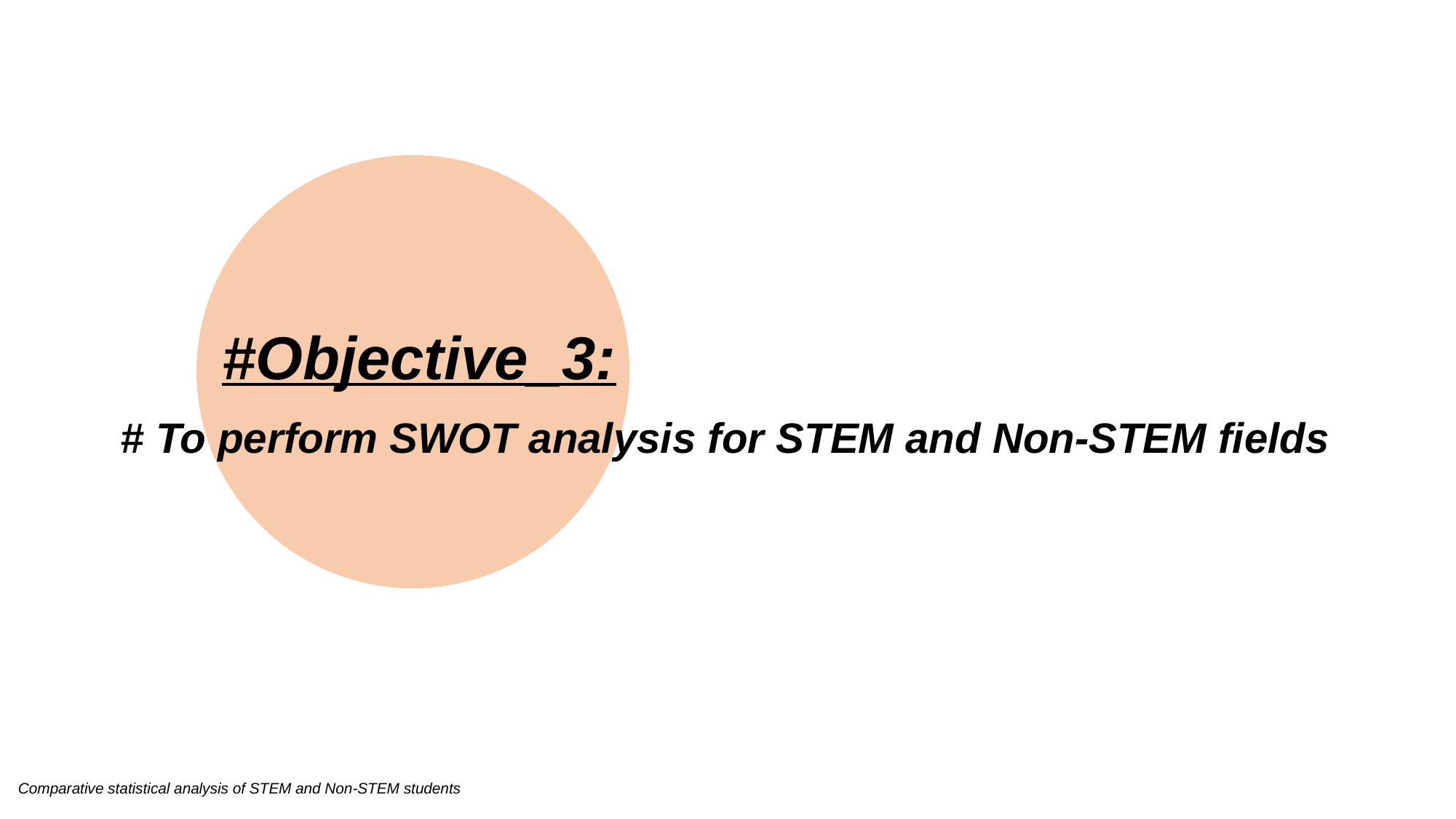

#Objective_3:

 # To perform SWOT analysis for STEM and Non-STEM fields

Comparative statistical analysis of STEM and Non-STEM students